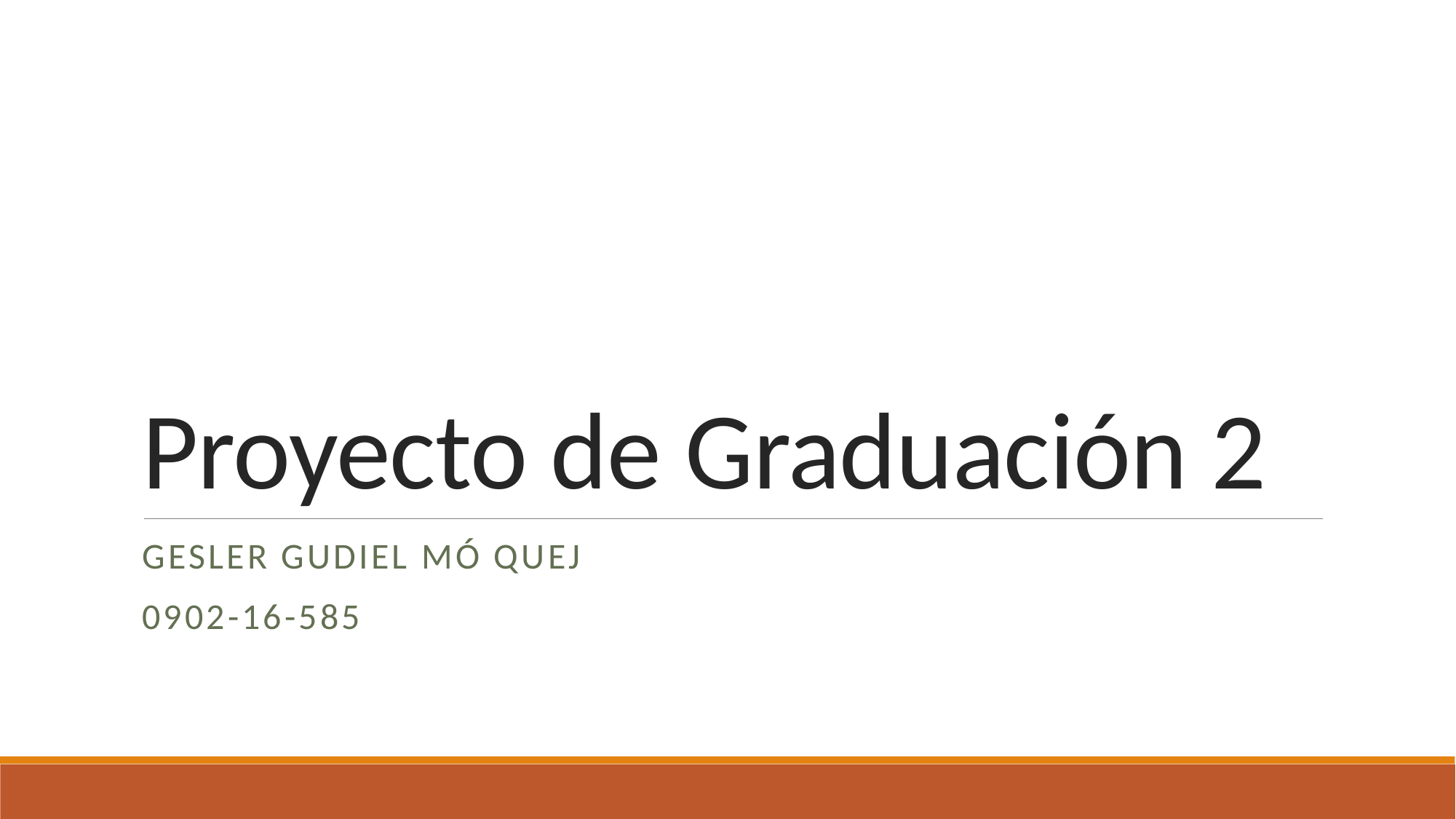

# Proyecto de Graduación 2
Gesler Gudiel Mó Quej
0902-16-585